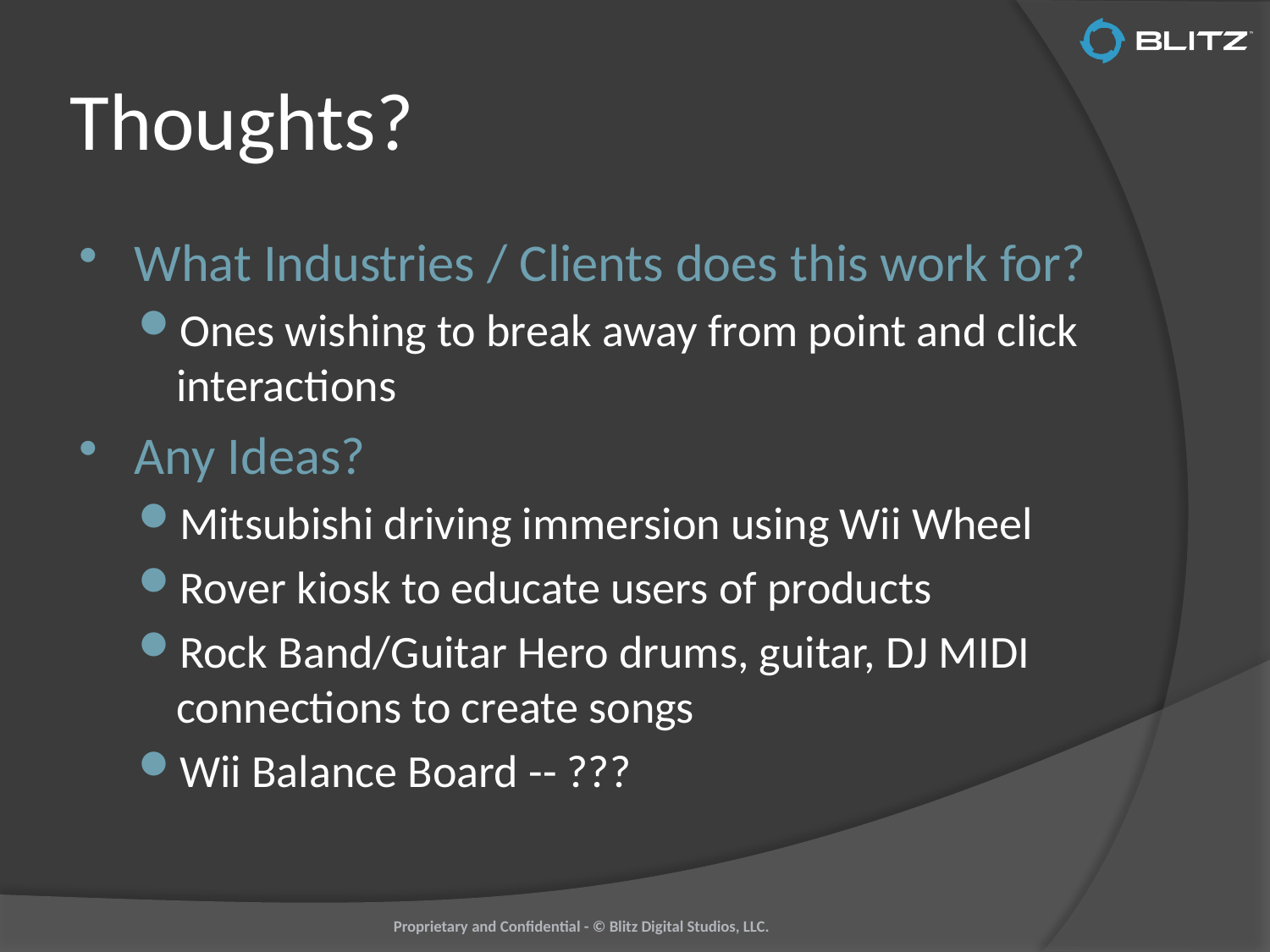

# Thoughts?
What Industries / Clients does this work for?
Ones wishing to break away from point and click interactions
Any Ideas?
Mitsubishi driving immersion using Wii Wheel
Rover kiosk to educate users of products
Rock Band/Guitar Hero drums, guitar, DJ MIDI connections to create songs
Wii Balance Board -- ???